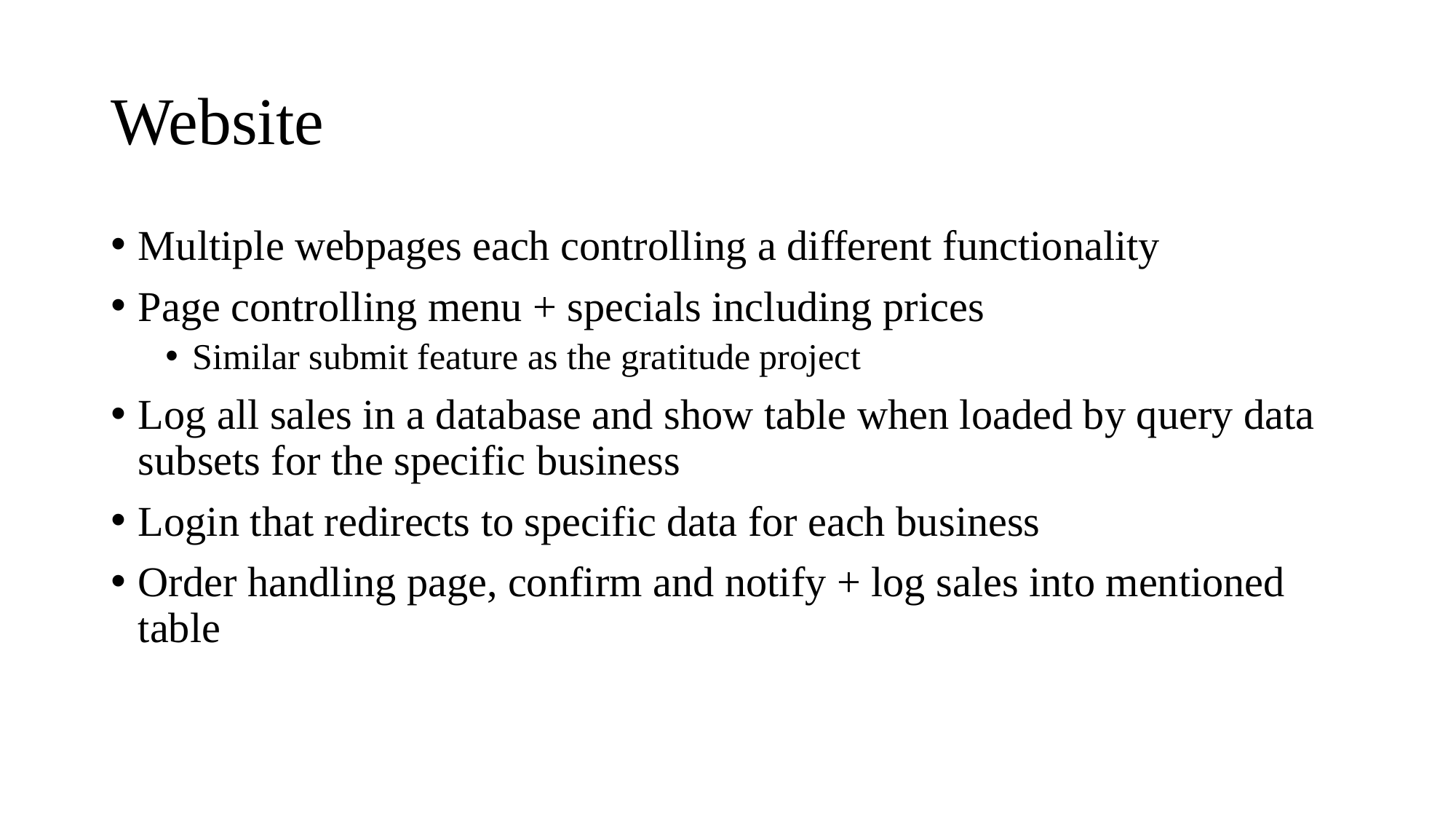

# Website
Multiple webpages each controlling a different functionality
Page controlling menu + specials including prices
Similar submit feature as the gratitude project
Log all sales in a database and show table when loaded by query data subsets for the specific business
Login that redirects to specific data for each business
Order handling page, confirm and notify + log sales into mentioned table